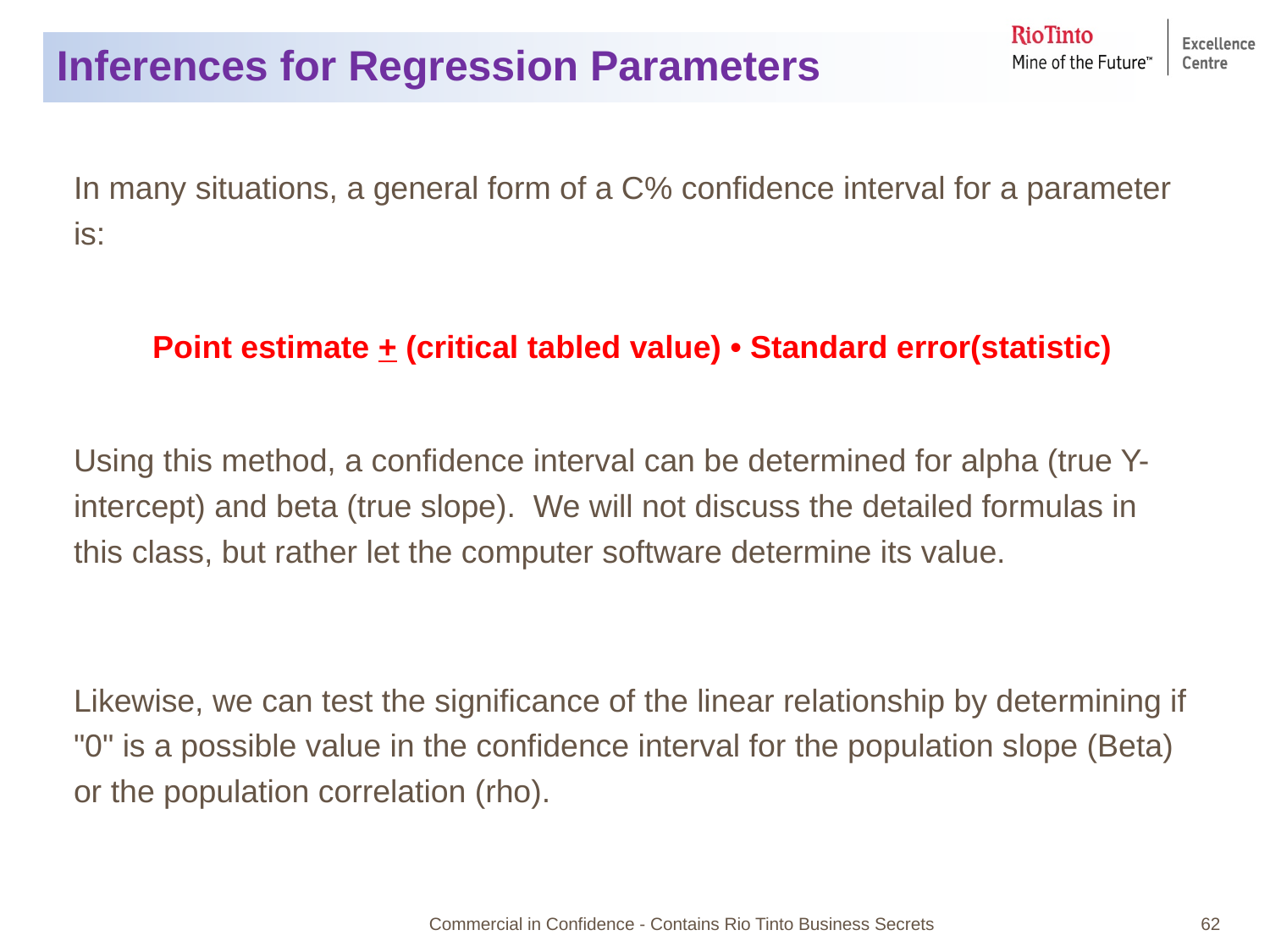

# Inferences for Regression Parameters
In many situations, a general form of a C% confidence interval for a parameter is:

Point estimate + (critical tabled value) • Standard error(statistic)

Using this method, a confidence interval can be determined for alpha (true Y-intercept) and beta (true slope).  We will not discuss the detailed formulas in this class, but rather let the computer software determine its value.
Likewise, we can test the significance of the linear relationship by determining if "0" is a possible value in the confidence interval for the population slope (Beta) or the population correlation (rho).
Commercial in Confidence - Contains Rio Tinto Business Secrets
62